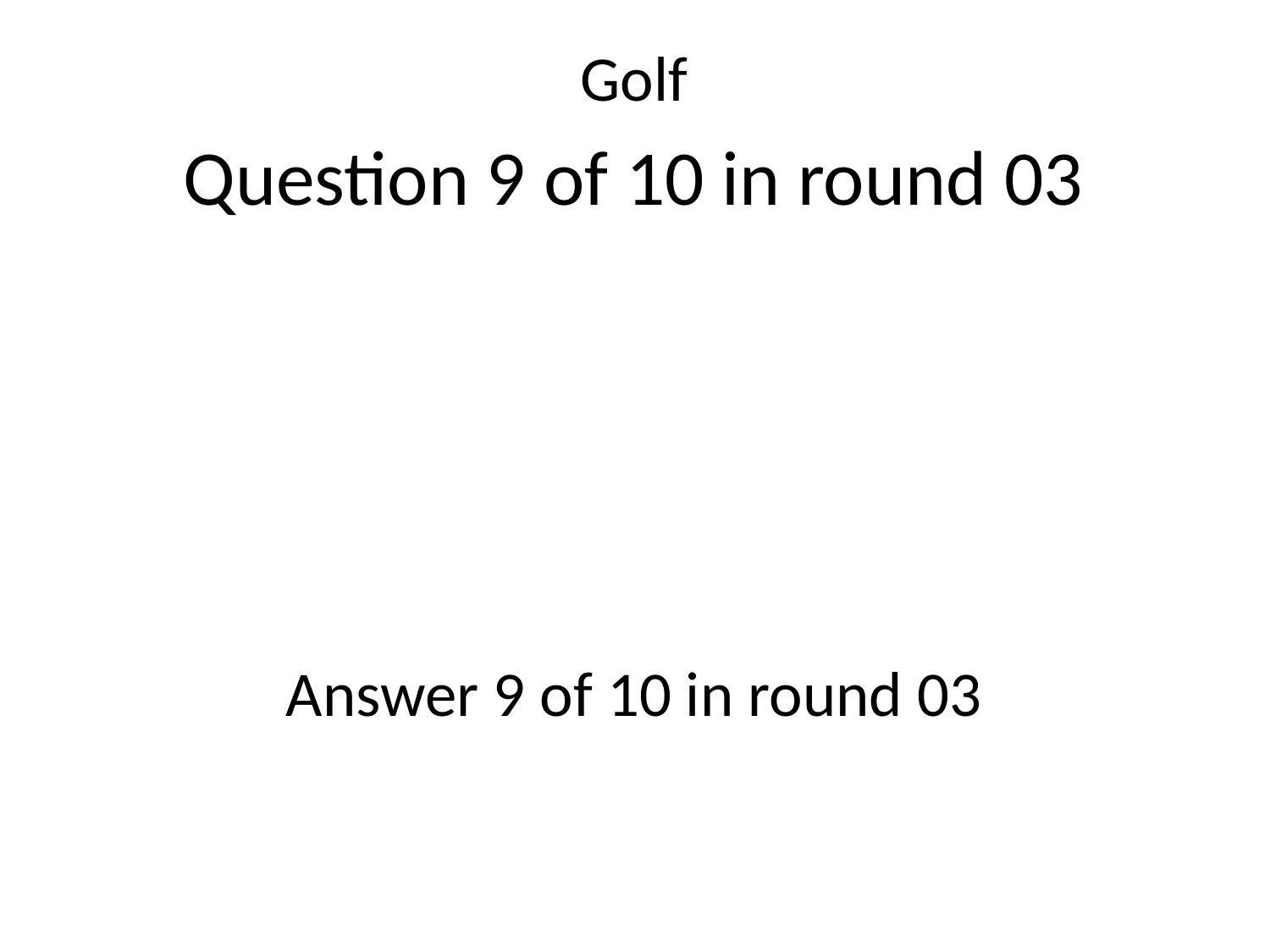

Golf
Question 9 of 10 in round 03
Answer 9 of 10 in round 03